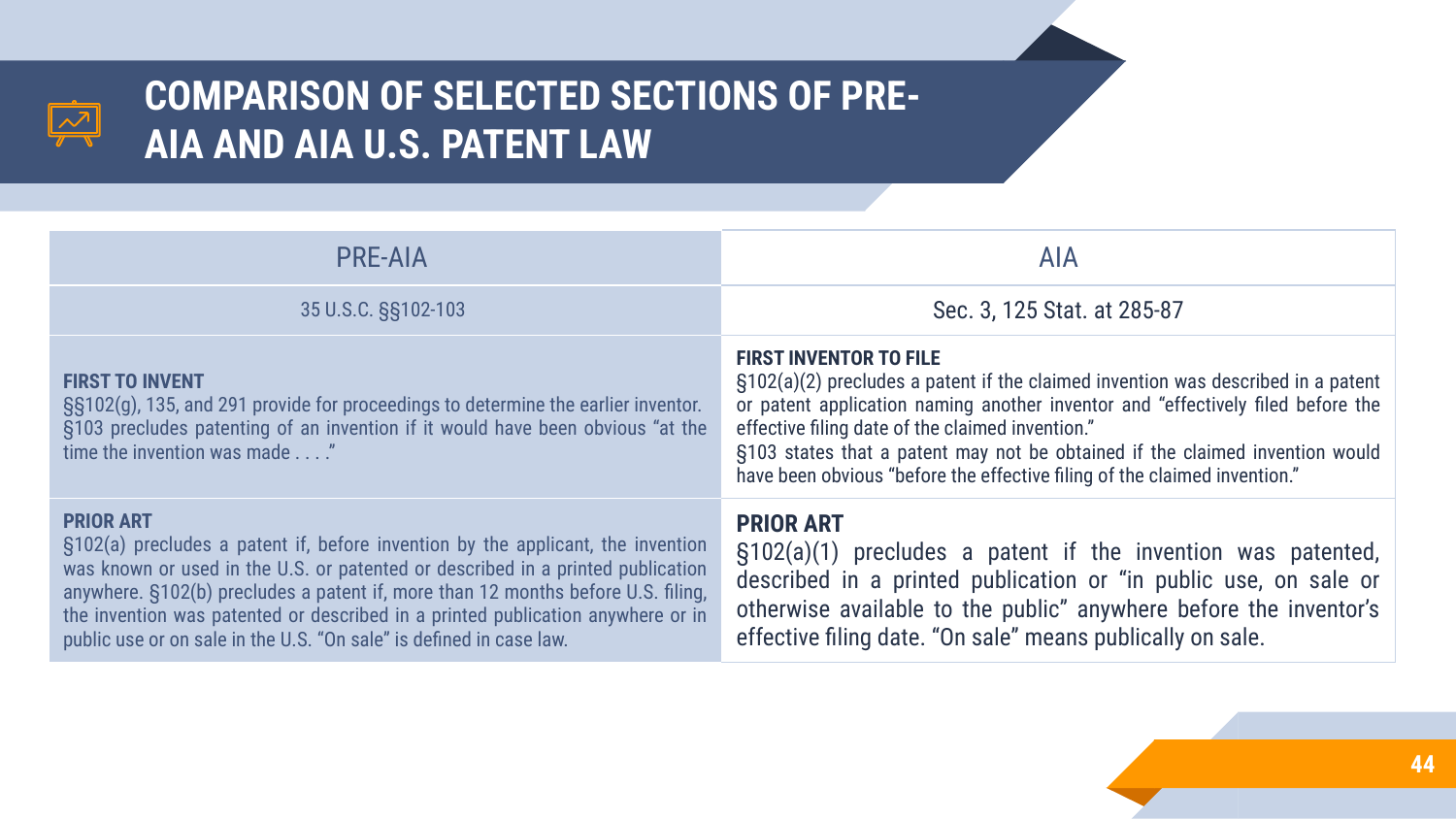

# COMPARISON OF SELECTED SECTIONS OF PRE-AIA AND AIA U.S. PATENT LAW

| PRE-AIA | AIA |
| --- | --- |
| 35 U.S.C. §§102-103 | Sec. 3, 125 Stat. at 285-87 |
| FIRST TO INVENT §§102(g), 135, and 291 provide for proceedings to determine the earlier inventor. §103 precludes patenting of an invention if it would have been obvious “at the time the invention was made . . . .” | FIRST INVENTOR TO FILE §102(a)(2) precludes a patent if the claimed invention was described in a patent or patent application naming another inventor and “effectively filed before the effective filing date of the claimed invention.” §103 states that a patent may not be obtained if the claimed invention would have been obvious “before the effective filing of the claimed invention.” |
| PRIOR ART §102(a) precludes a patent if, before invention by the applicant, the invention was known or used in the U.S. or patented or described in a printed publication anywhere. §102(b) precludes a patent if, more than 12 months before U.S. filing, the invention was patented or described in a printed publication anywhere or in public use or on sale in the U.S. “On sale” is defined in case law. | PRIOR ART §102(a)(1) precludes a patent if the invention was patented, described in a printed publication or “in public use, on sale or otherwise available to the public” anywhere before the inventor’s effective filing date. “On sale” means publically on sale. |
44